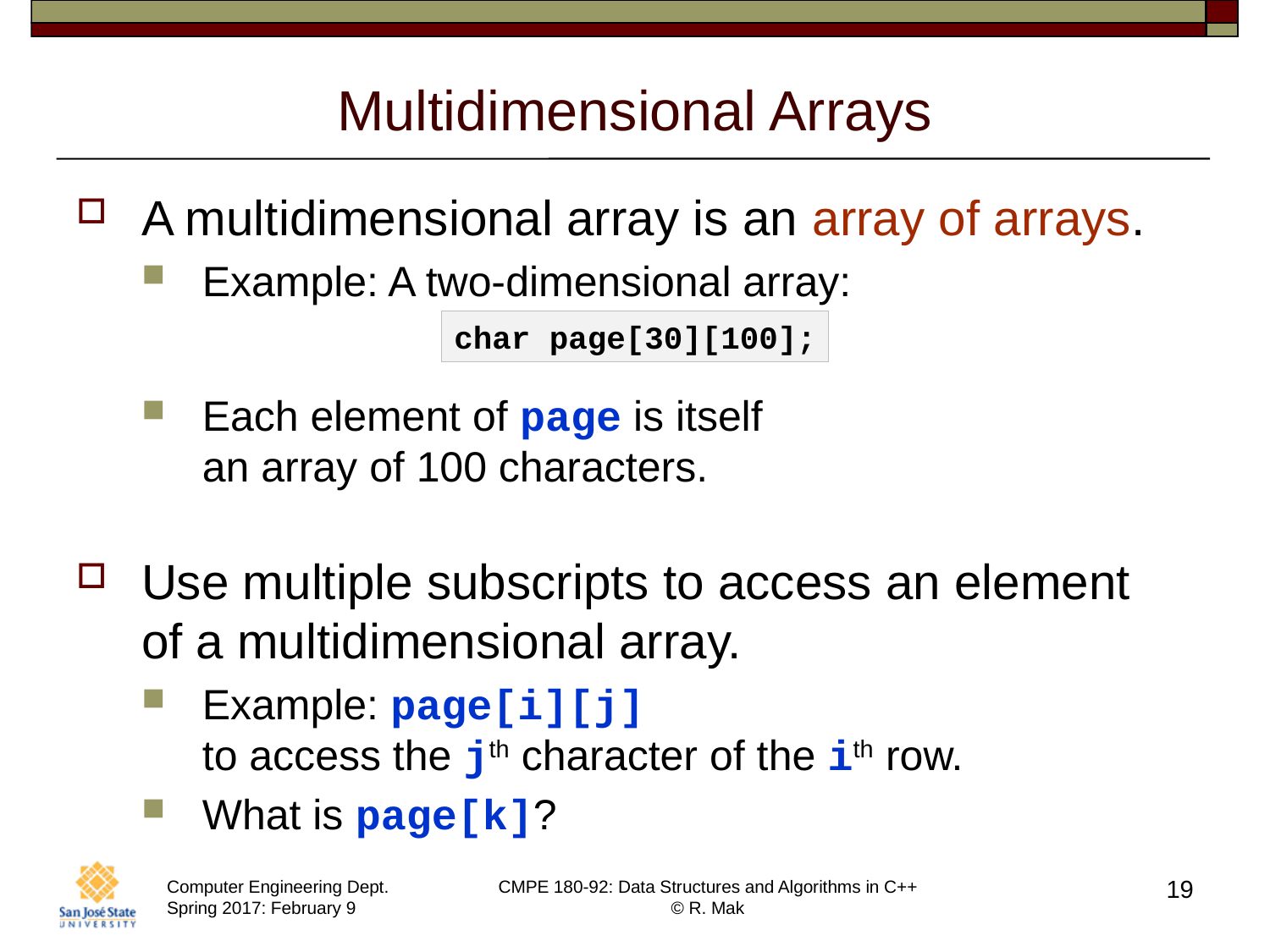

# Multidimensional Arrays
A multidimensional array is an array of arrays.
Example: A two-dimensional array:

Each element of page is itself
an array of 100 characters.

Use multiple subscripts to access an element
of a multidimensional array.
Example: page[i][j]
to access the jth character of the ith row.
What is page[k]?
char page[30][100];
19